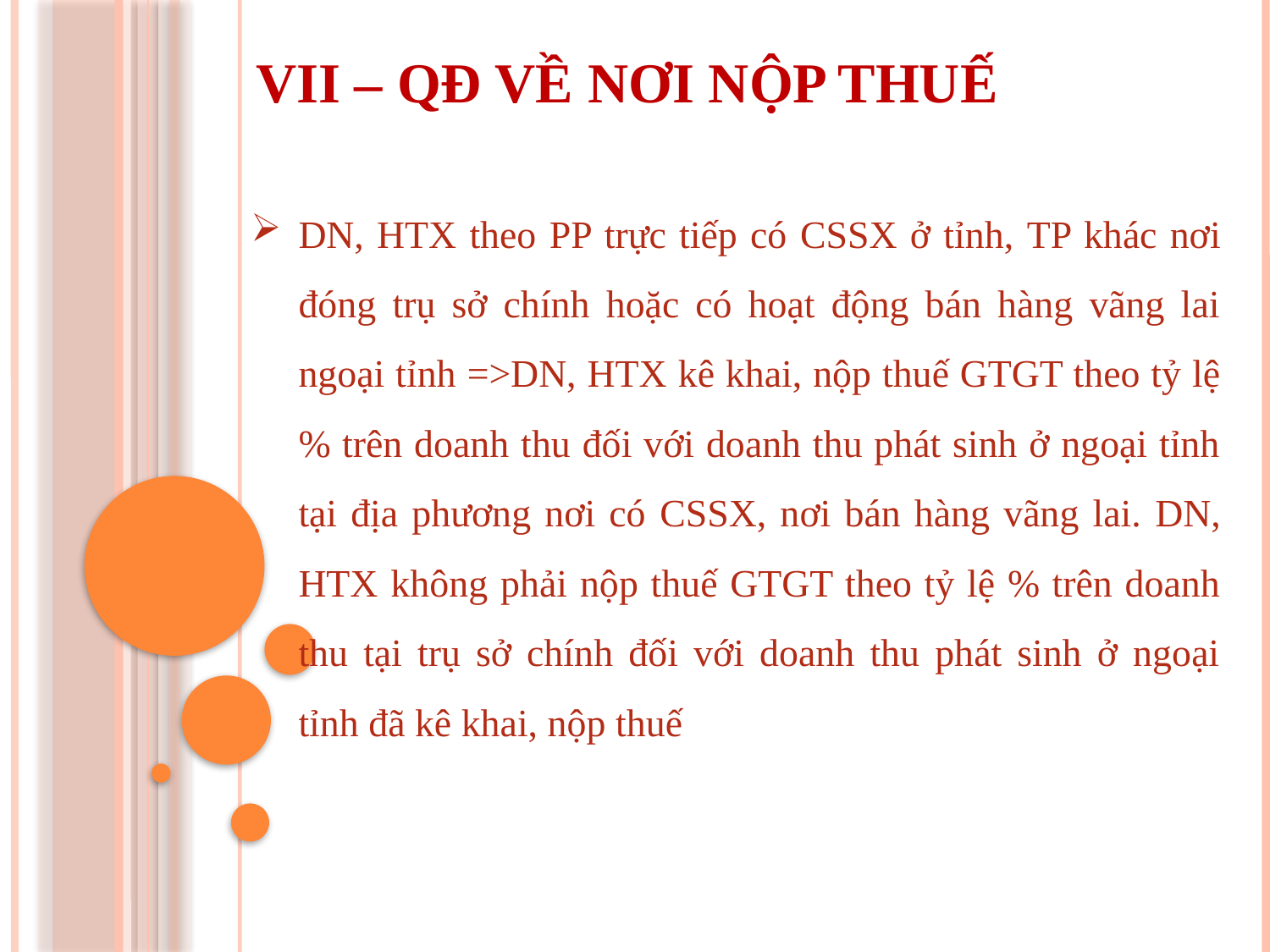

VII – QĐ VỀ NƠI NỘP THUẾ
DN, HTX theo PP trực tiếp có CSSX ở tỉnh, TP khác nơi đóng trụ sở chính hoặc có hoạt động bán hàng vãng lai ngoại tỉnh =>DN, HTX kê khai, nộp thuế GTGT theo tỷ lệ % trên doanh thu đối với doanh thu phát sinh ở ngoại tỉnh tại địa phương nơi có CSSX, nơi bán hàng vãng lai. DN, HTX không phải nộp thuế GTGT theo tỷ lệ % trên doanh thu tại trụ sở chính đối với doanh thu phát sinh ở ngoại tỉnh đã kê khai, nộp thuế